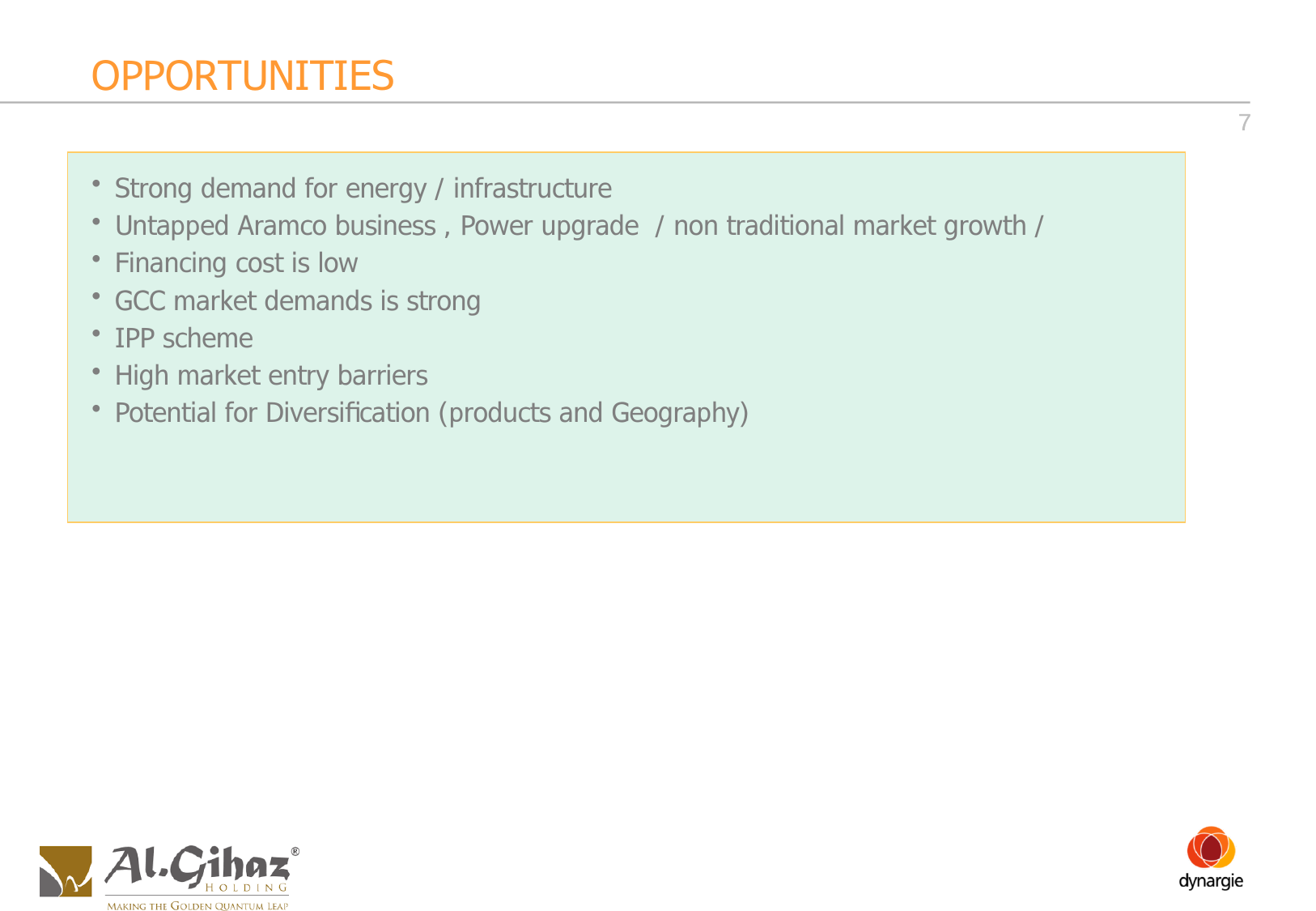

OPPORTUNITIES
7
7

Strong demand for energy / infrastructure
Untapped Aramco business , Power upgrade  / non traditional market growth /
Financing cost is low
GCC market demands is strong
IPP scheme
High market entry barriers
Potential for Diversification (products and Geography)